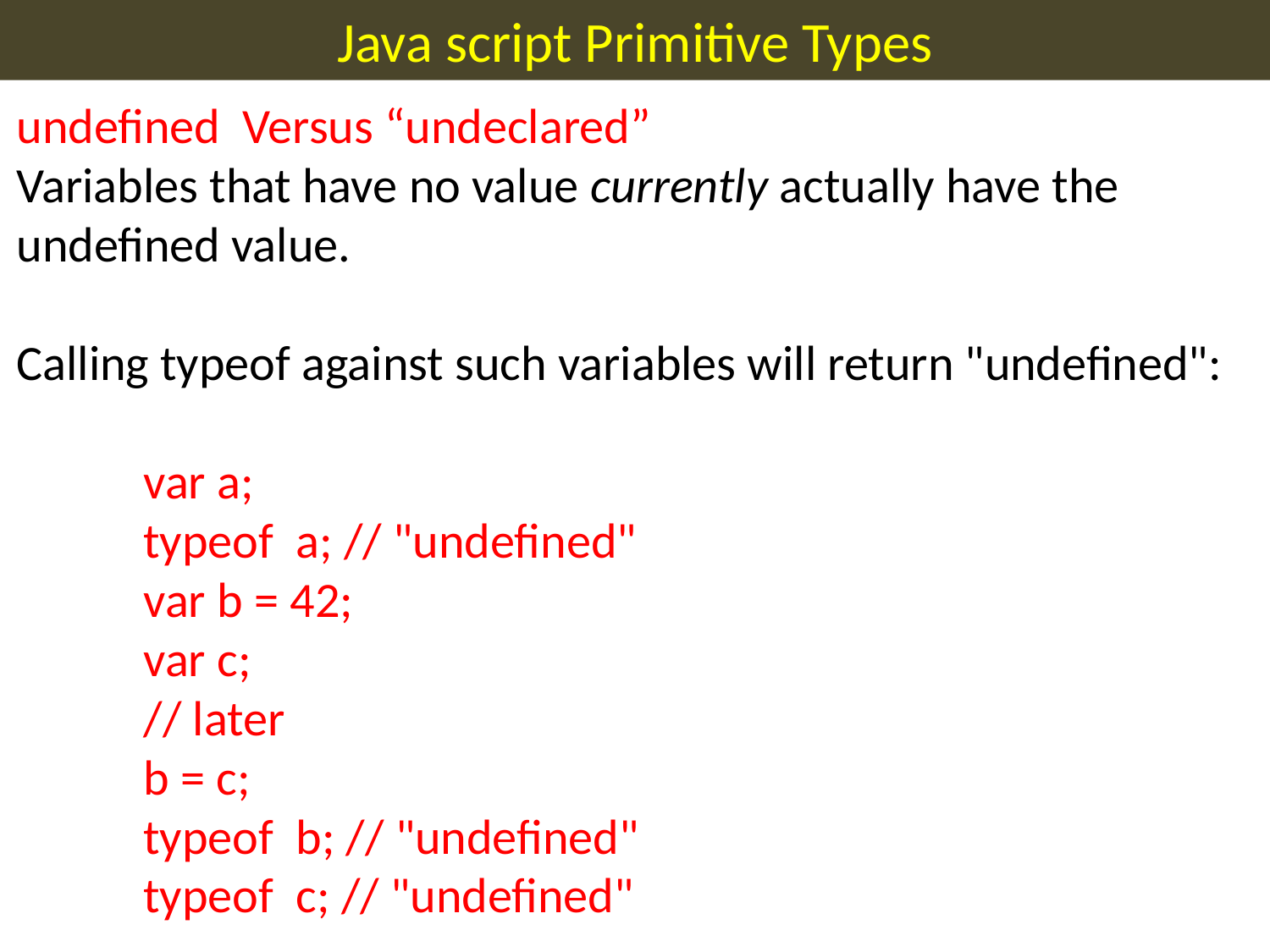

Java script Primitive Types
undefined  Versus “undeclared”
Variables that have no value currently actually have the undefined value.

Calling typeof against such variables will return "undefined":

var a;
typeof  a; // "undefined"
var b = 42;
var c;
// later
b = c;
	typeof  b; // "undefined"
	typeof  c; // "undefined"